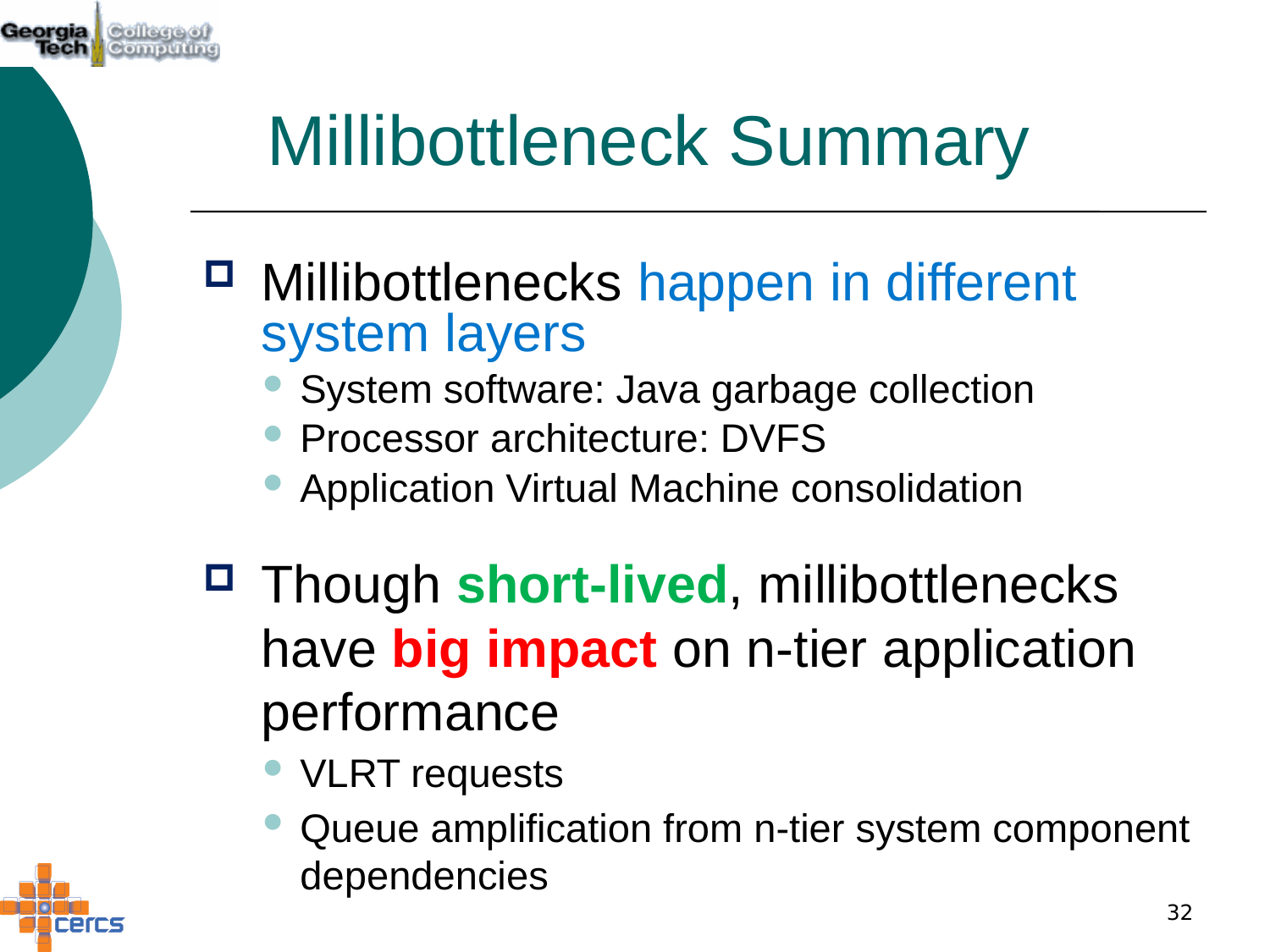

# Millibottleneck Summary
Millibottlenecks happen in different system layers
System software: Java garbage collection
Processor architecture: DVFS
Application Virtual Machine consolidation
Though short-lived, millibottlenecks have big impact on n-tier application performance
VLRT requests
Queue amplification from n-tier system component dependencies
32